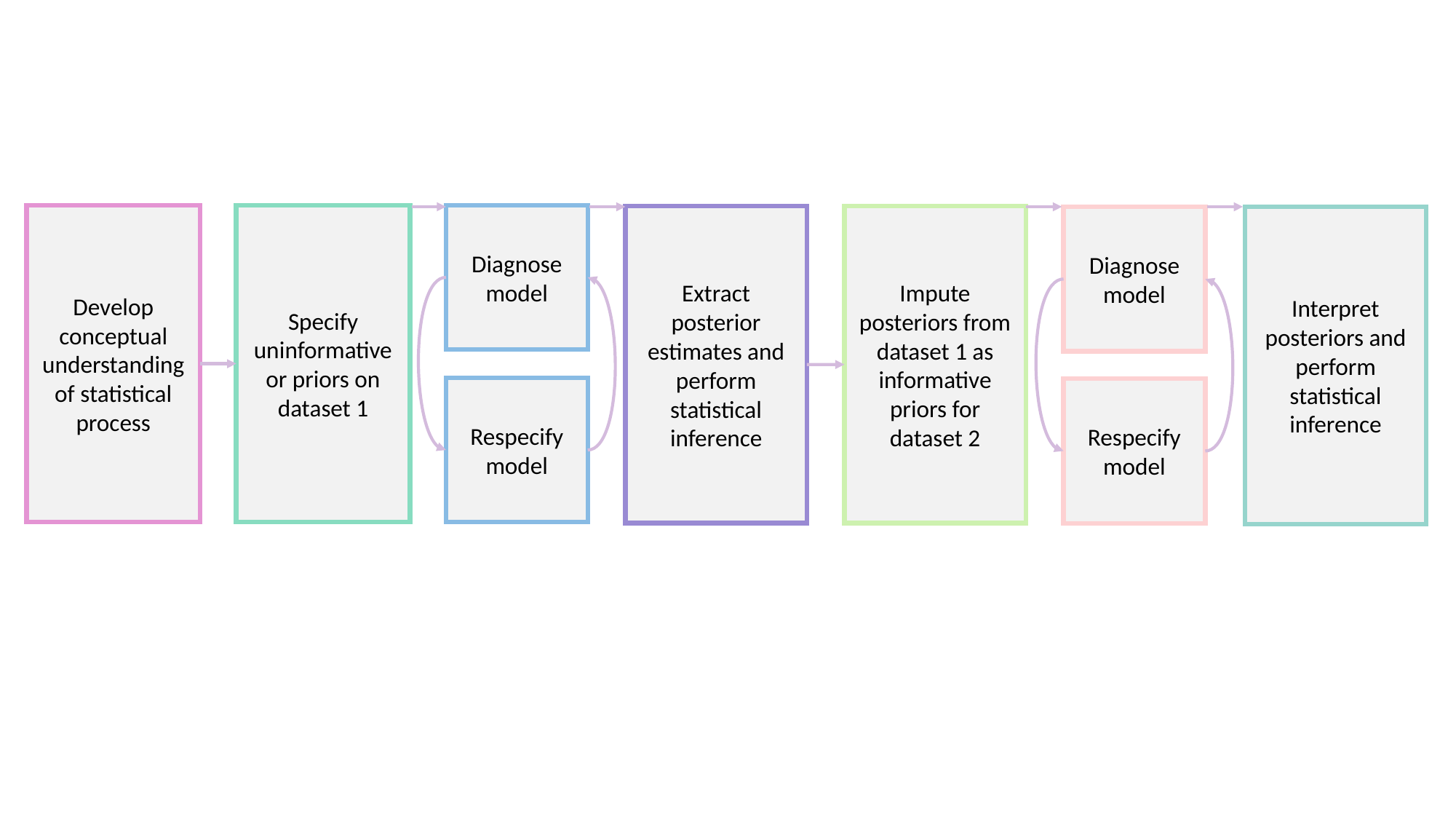

Specify uninformative or priors on dataset 1
Diagnose model
Develop conceptual understanding of statistical process
Impute posteriors from dataset 1 as informative priors for dataset 2
Extract posterior estimates and perform statistical inference
Diagnose model
Interpret posteriors and perform statistical inference
Respecify model
Respecify model